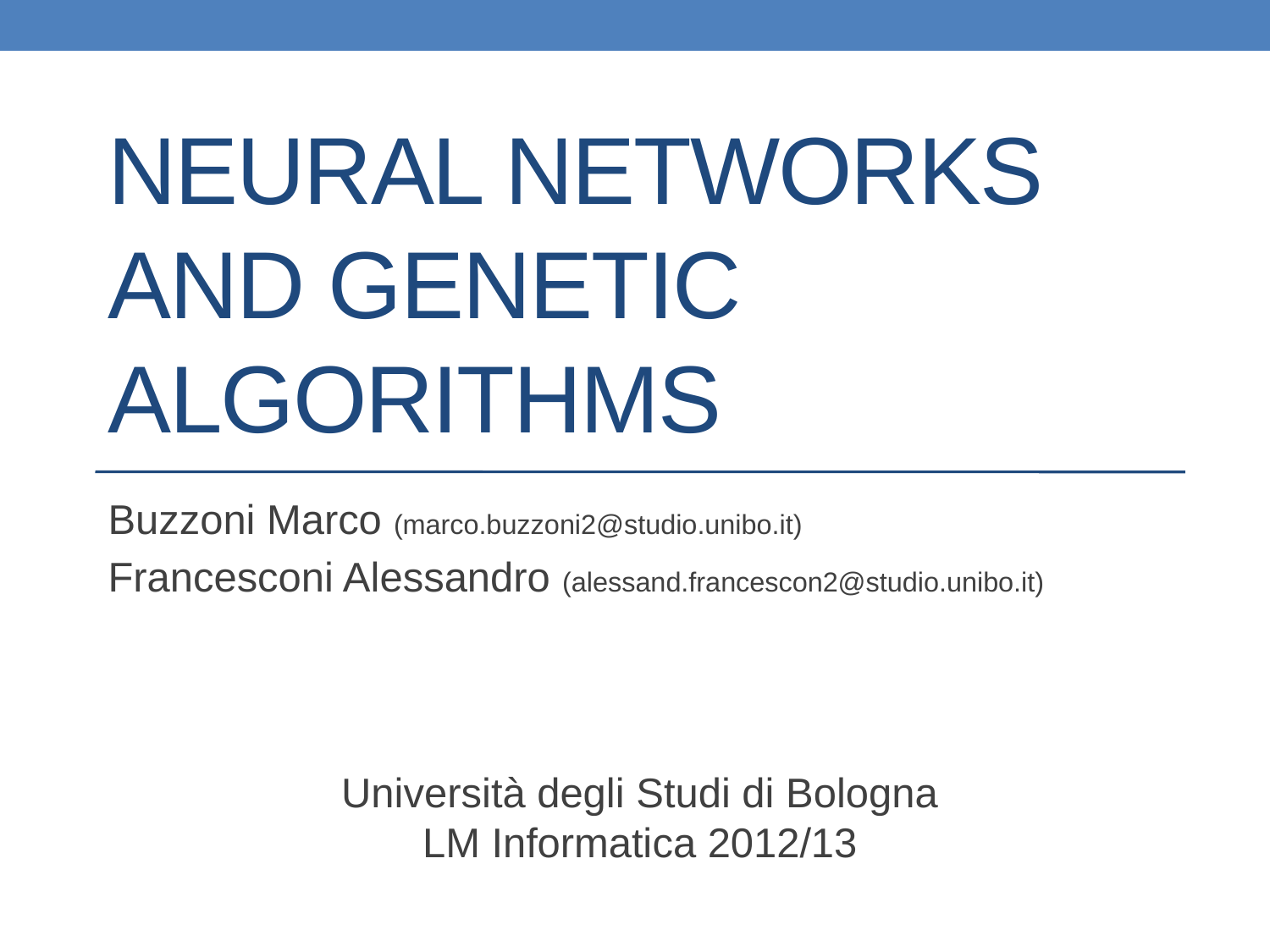

# Neural Networks and Genetic Algorithms
Buzzoni Marco (marco.buzzoni2@studio.unibo.it)
Francesconi Alessandro (alessand.francescon2@studio.unibo.it)

Università degli Studi di Bologna
LM Informatica 2012/13